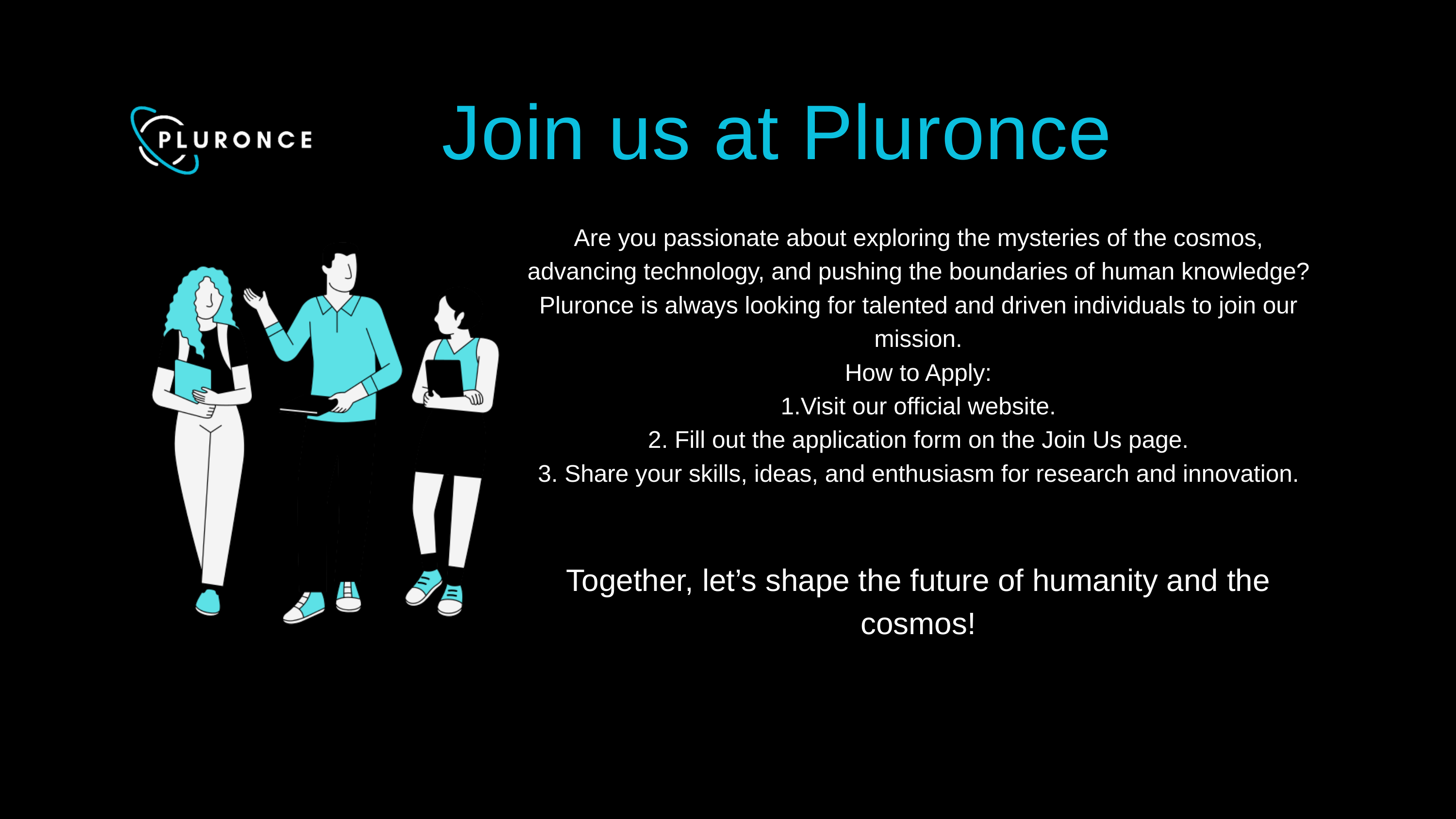

Join us at Pluronce

Are you passionate about exploring the mysteries of the cosmos, advancing technology, and pushing the boundaries of human knowledge?
Pluronce is always looking for talented and driven individuals to join our mission.
How to Apply:
1.Visit our official website.
2. Fill out the application form on the Join Us page.
3. Share your skills, ideas, and enthusiasm for research and innovation.

Together, let’s shape the future of humanity and the cosmos!